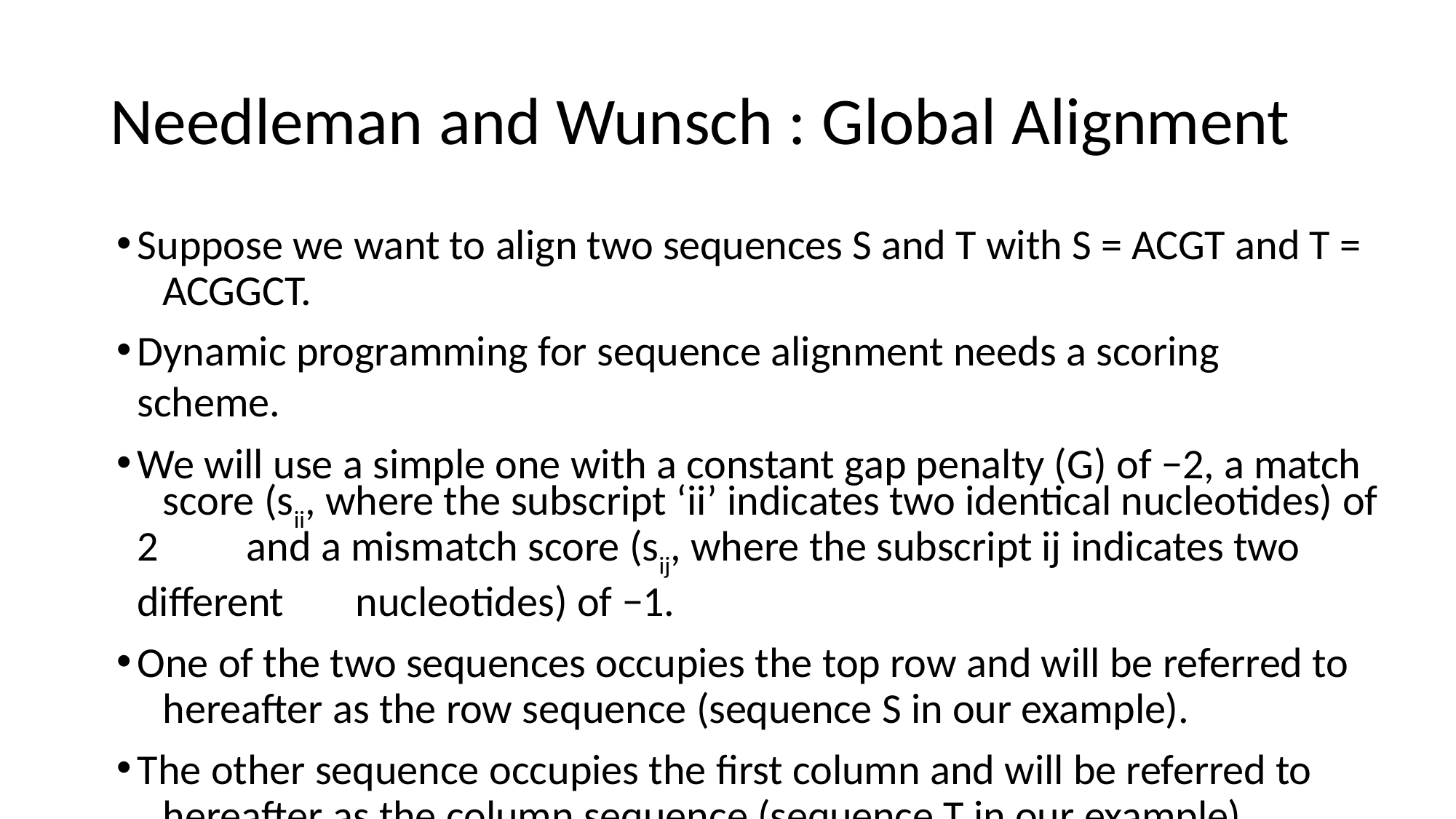

# Needleman and Wunsch : Global Alignment
Suppose we want to align two sequences S and T with S = ACGT and T = 	ACGGCT.
Dynamic programming for sequence alignment needs a scoring scheme.
We will use a simple one with a constant gap penalty (G) of −2, a match 	score (sii, where the subscript ‘ii’ indicates two identical nucleotides) of 2 	and a mismatch score (sij, where the subscript ij indicates two different 	nucleotides) of −1.
One of the two sequences occupies the top row and will be referred to 	hereafter as the row sequence (sequence S in our example).
The other sequence occupies the first column and will be referred to 	hereafter as the column sequence (sequence T in our example).